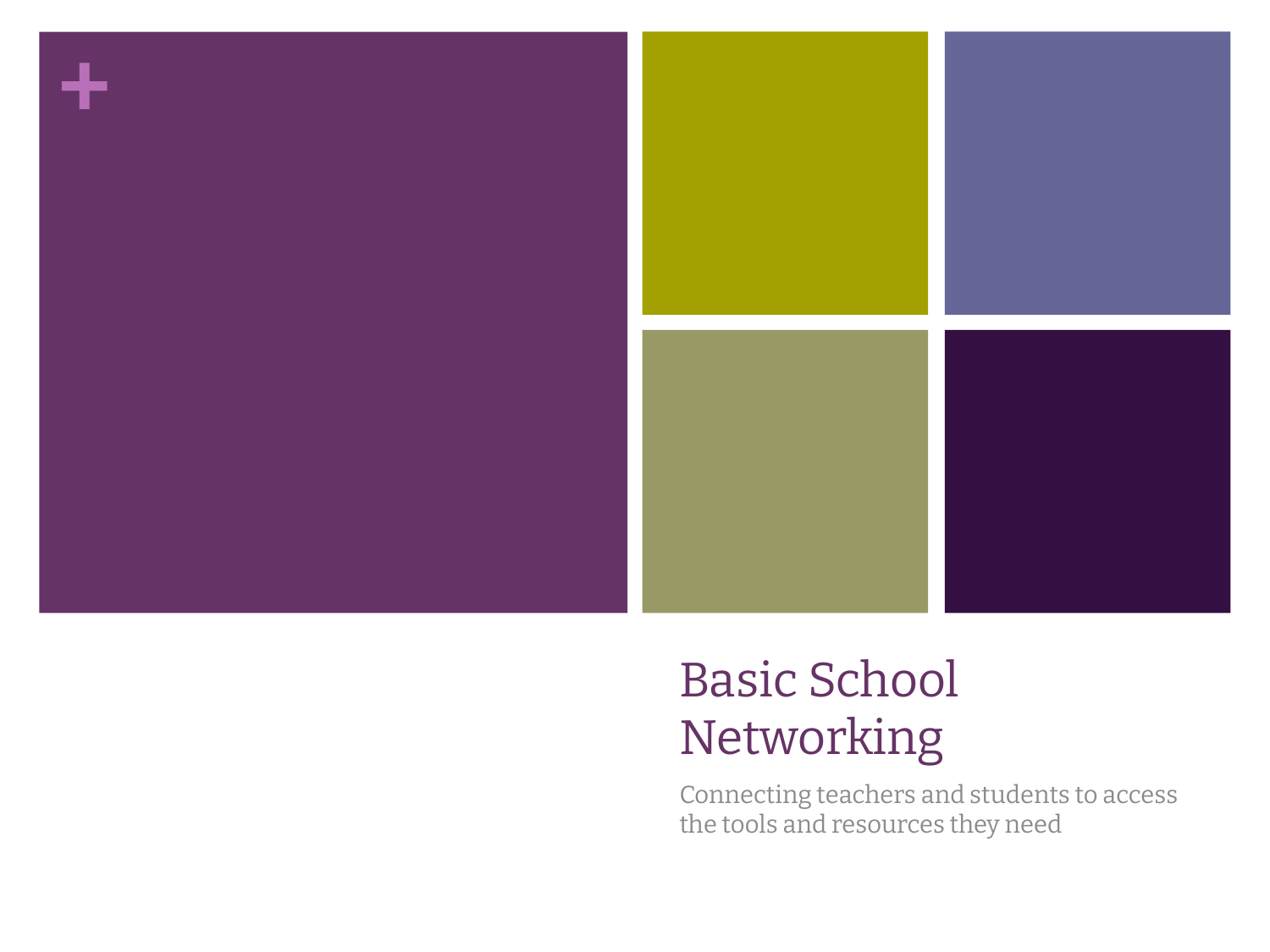

# Basic School Networking
Connecting teachers and students to access the tools and resources they need